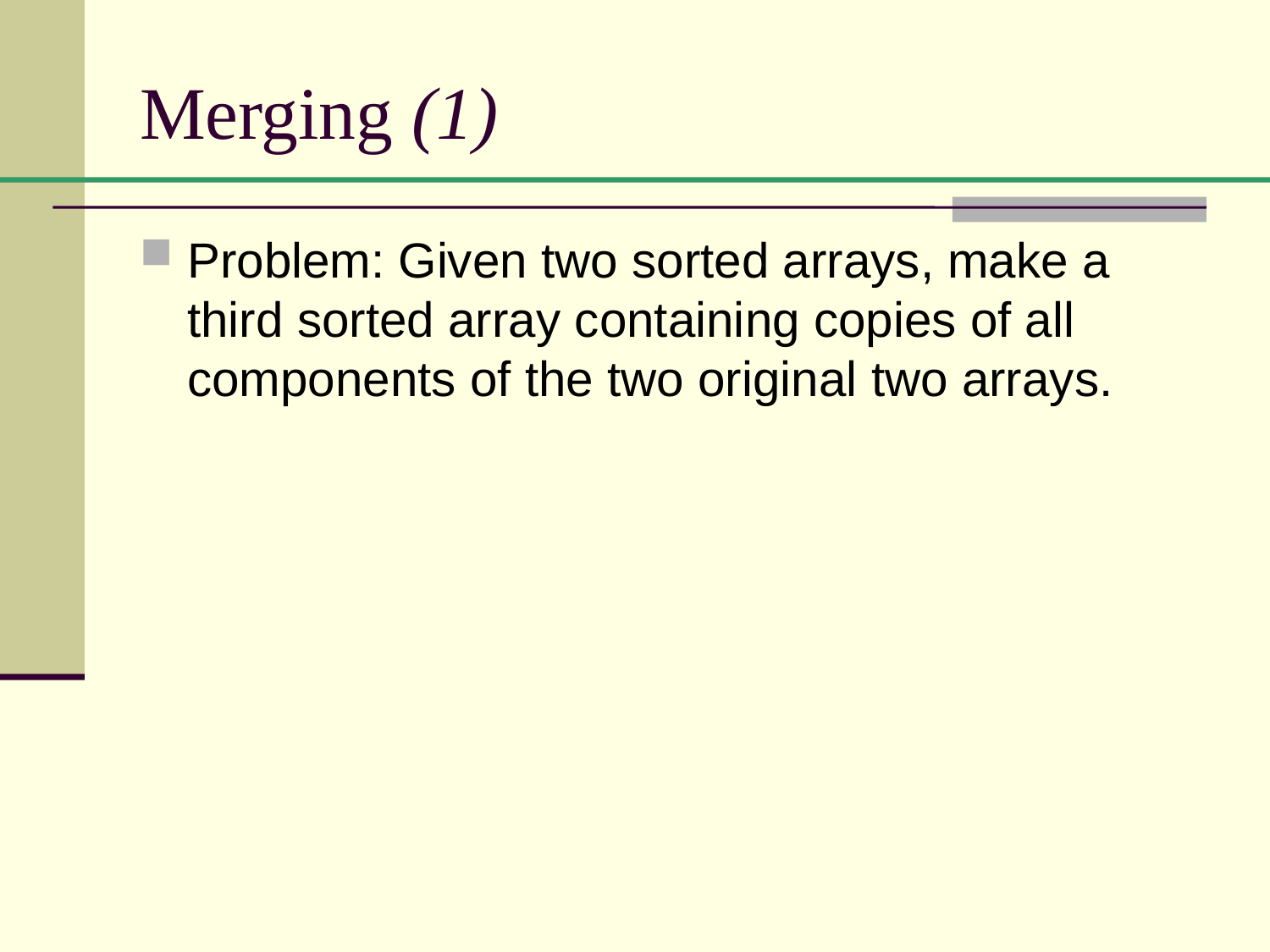

# Merging (1)

Problem: Given two sorted arrays, make a third sorted array containing copies of all components of the two original two arrays.